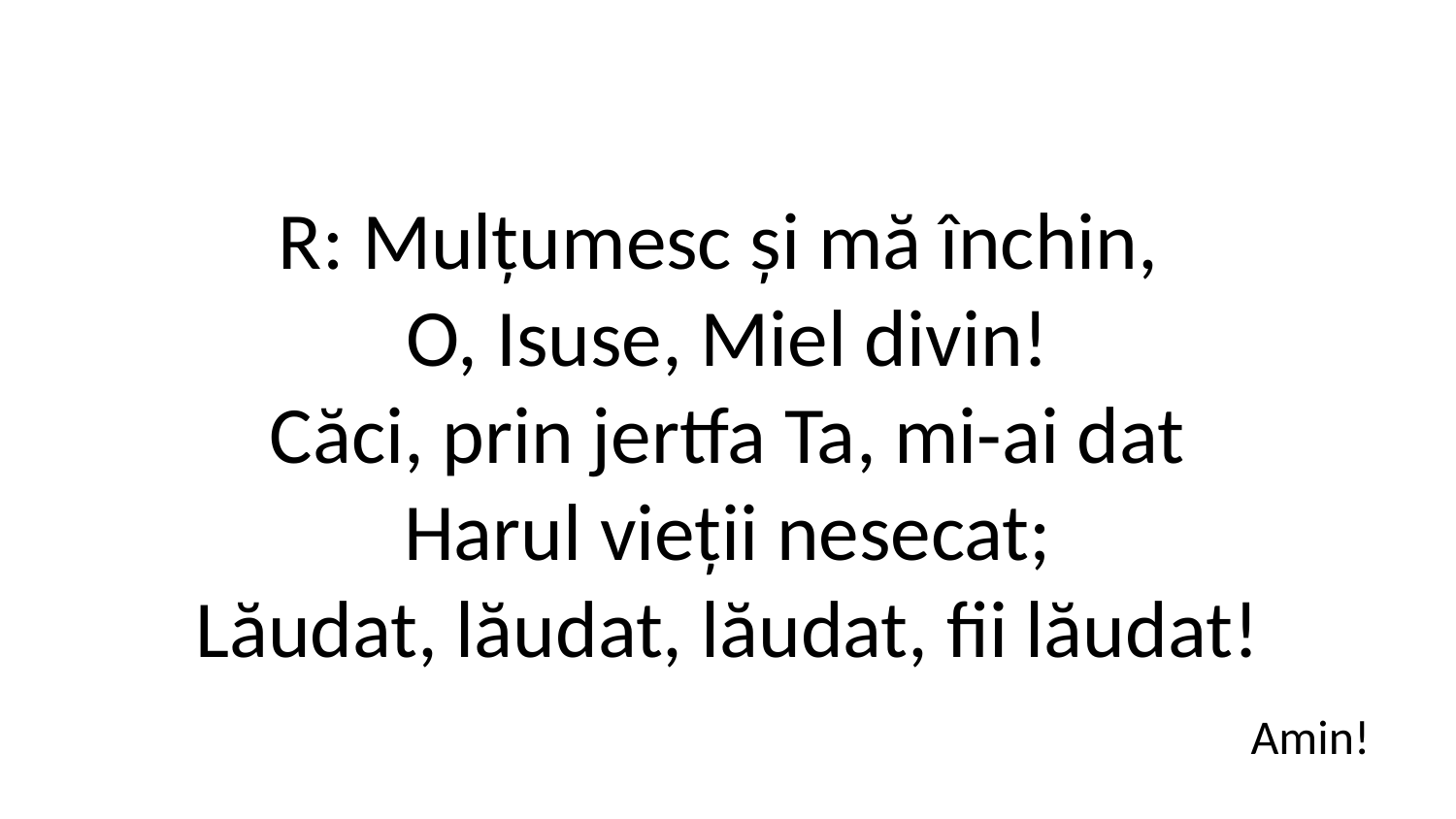

R: Mulțumesc și mă închin,
O, Isuse, Miel divin!
Căci, prin jertfa Ta, mi-ai dat
Harul vieții nesecat;
Lăudat, lăudat, lăudat, fii lăudat!

Amin!